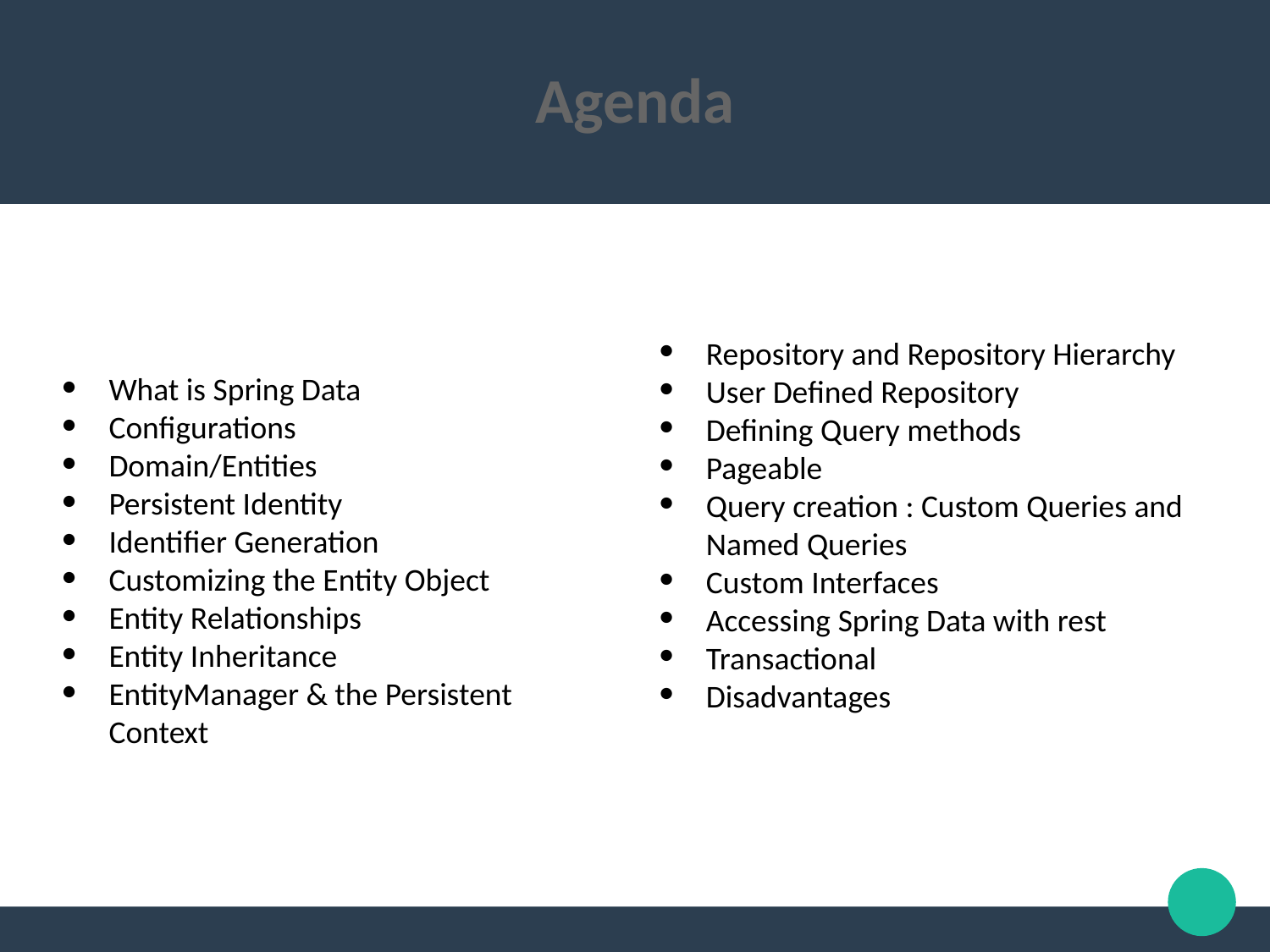

Agenda

What is Spring Data
Configurations
Domain/Entities
Persistent Identity
Identifier Generation
Customizing the Entity Object
Entity Relationships
Entity Inheritance
EntityManager & the Persistent Context

Repository and Repository Hierarchy
User Defined Repository
Defining Query methods
Pageable
Query creation : Custom Queries and Named Queries
Custom Interfaces
Accessing Spring Data with rest
Transactional
Disadvantages